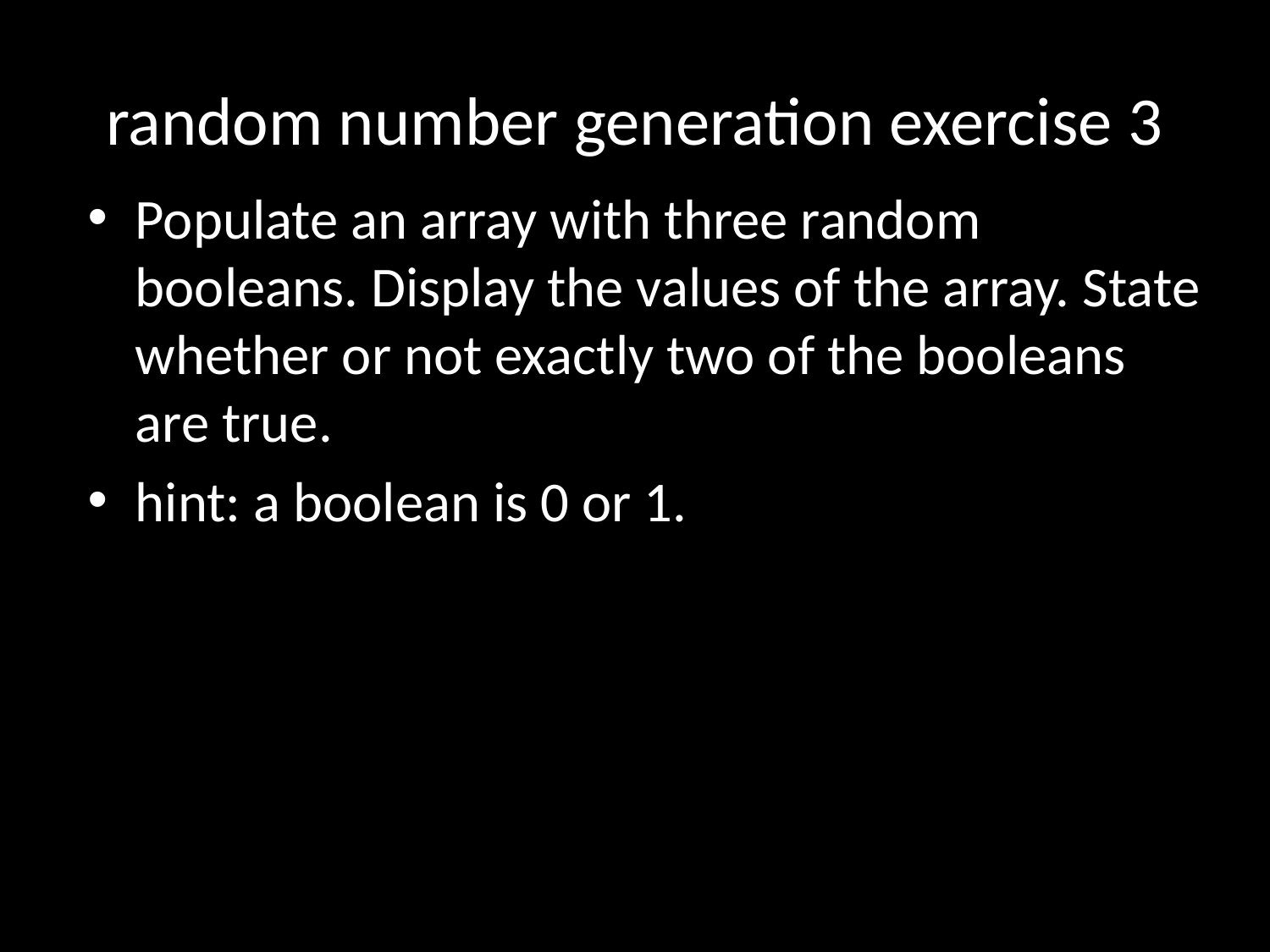

# random number generation exercise 3
Populate an array with three random booleans. Display the values of the array. State whether or not exactly two of the booleans are true.
hint: a boolean is 0 or 1.